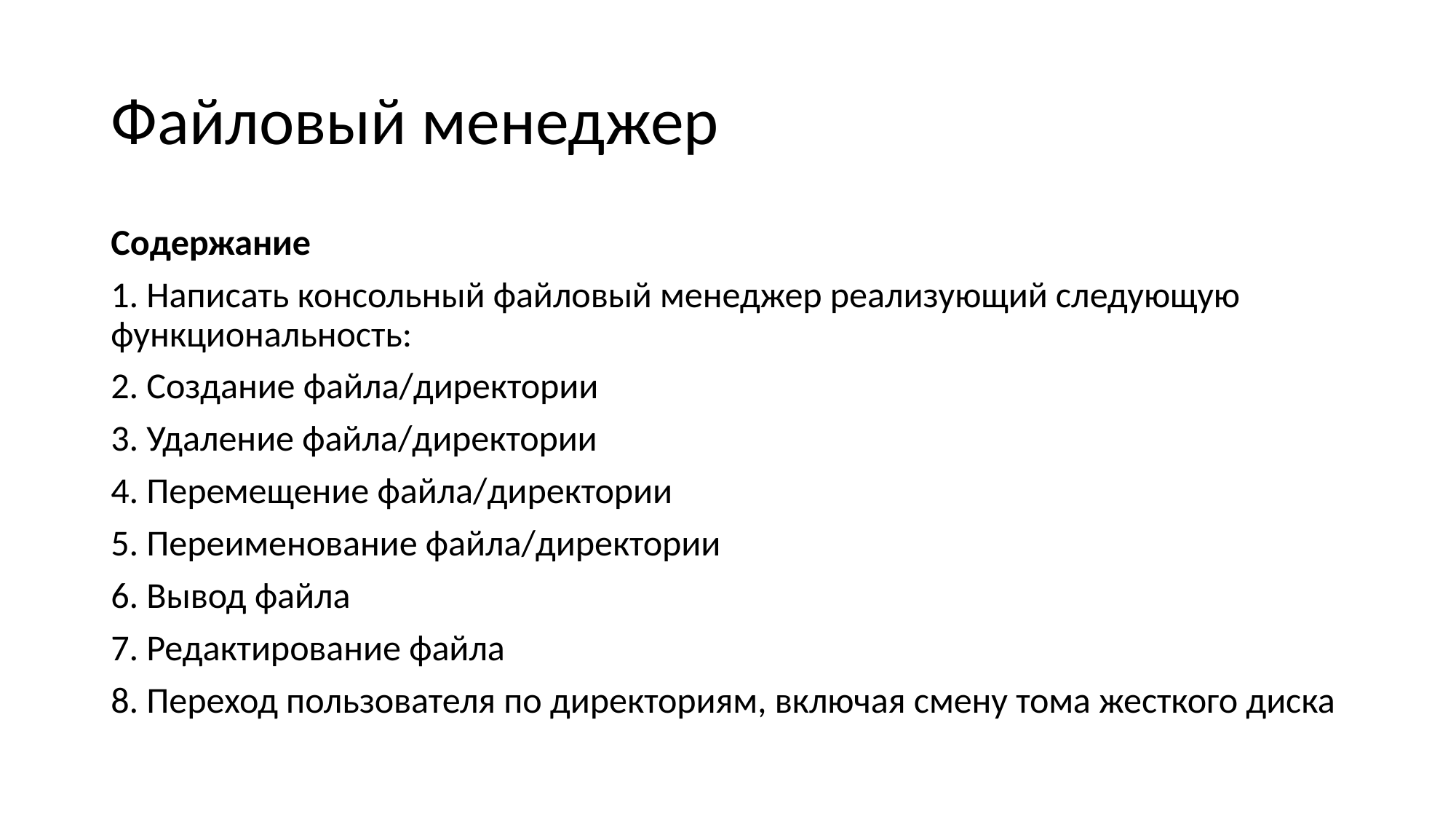

# Файловый менеджер
Содержание
1. Написать консольный файловый менеджер реализующий следующую функциональность:
2. Создание файла/директории
3. Удаление файла/директории
4. Перемещение файла/директории
5. Переименование файла/директории
6. Вывод файла
7. Редактирование файла
8. Переход пользователя по директориям, включая смену тома жесткого диска